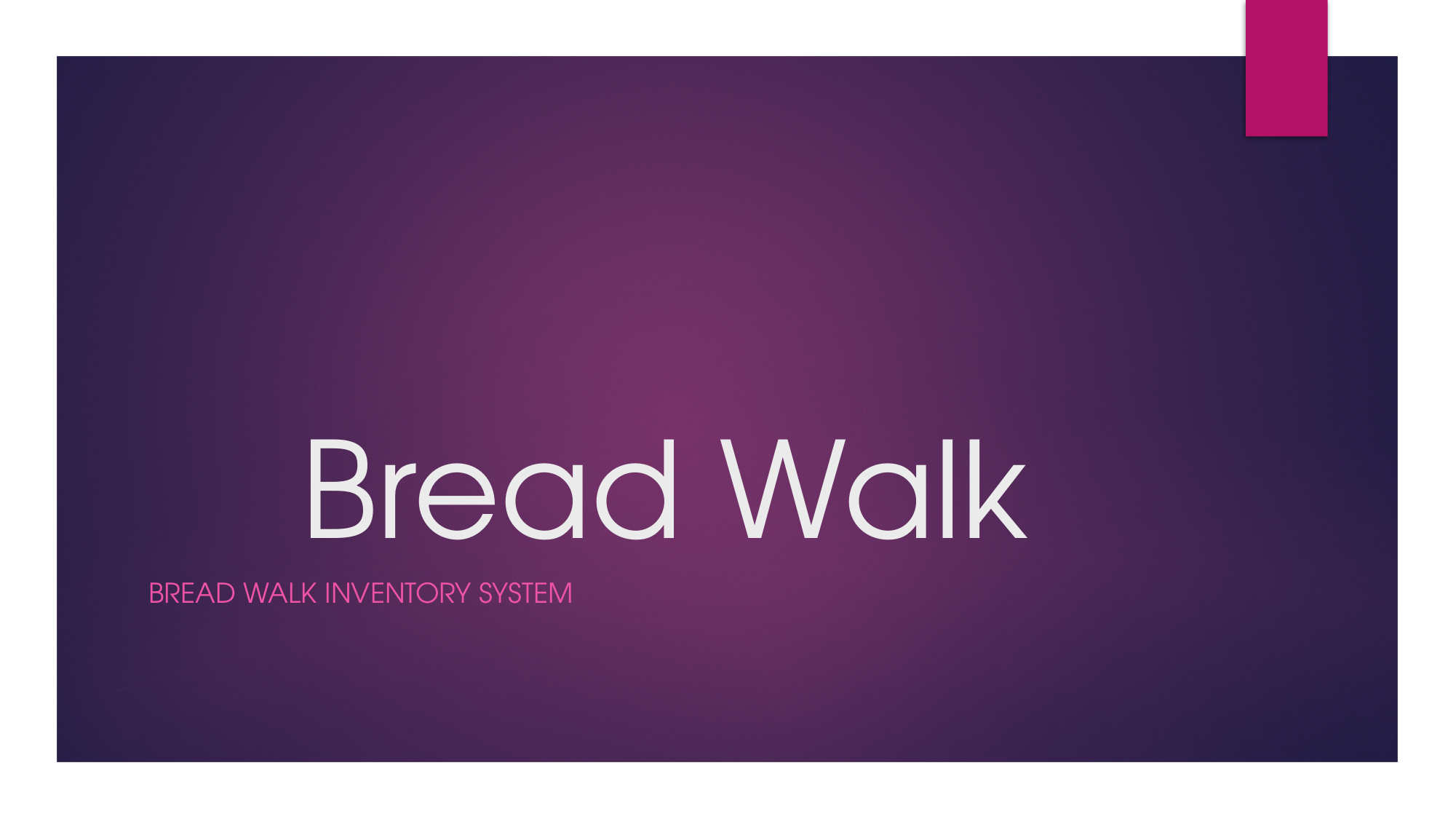

# Bread Walk
Bread walk inventory system